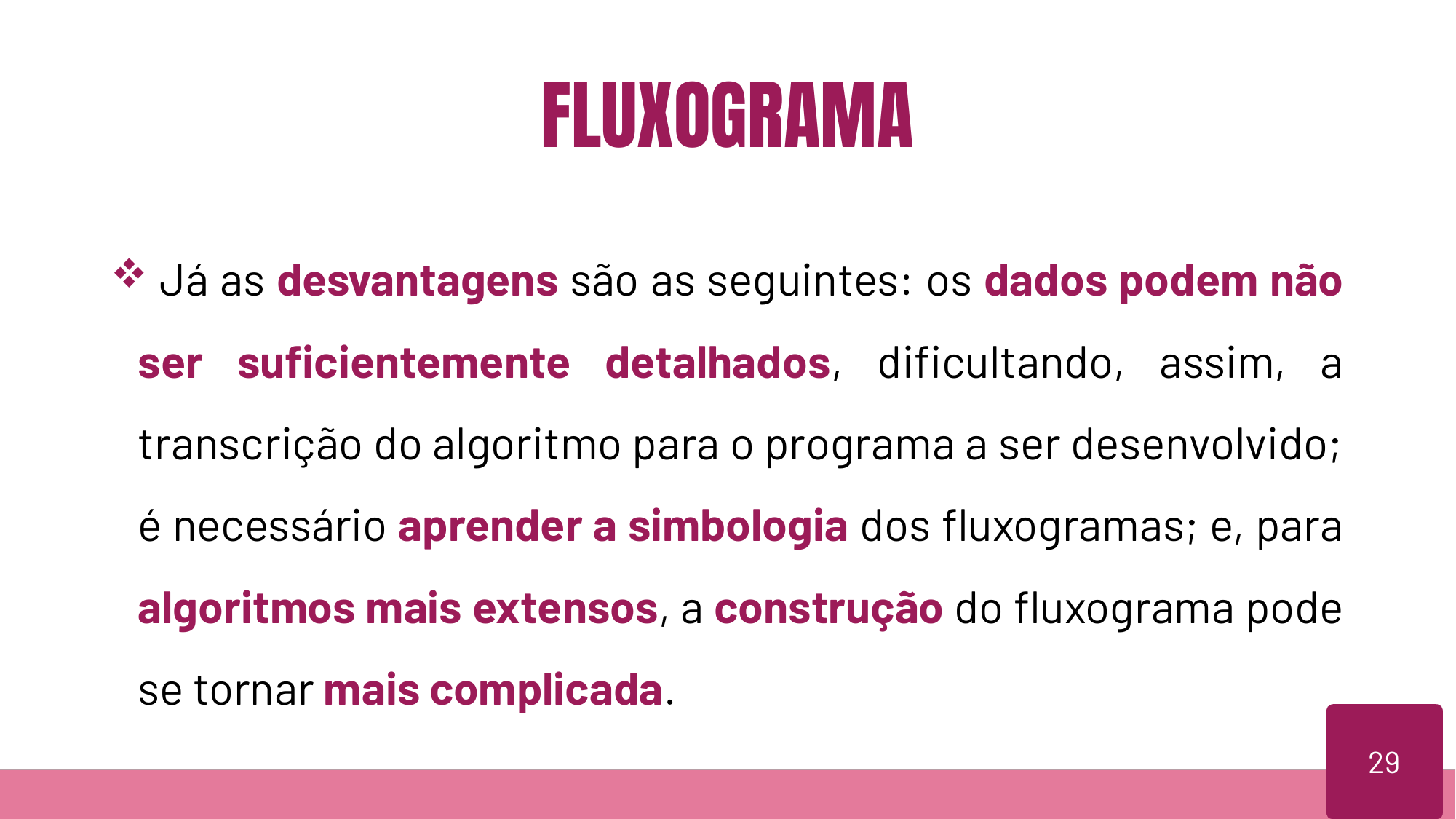

# FLUXOGRAMA
 Já as desvantagens são as seguintes: os dados podem não ser suficientemente detalhados, dificultando, assim, a transcrição do algoritmo para o programa a ser desenvolvido; é necessário aprender a simbologia dos fluxogramas; e, para algoritmos mais extensos, a construção do fluxograma pode se tornar mais complicada.
29